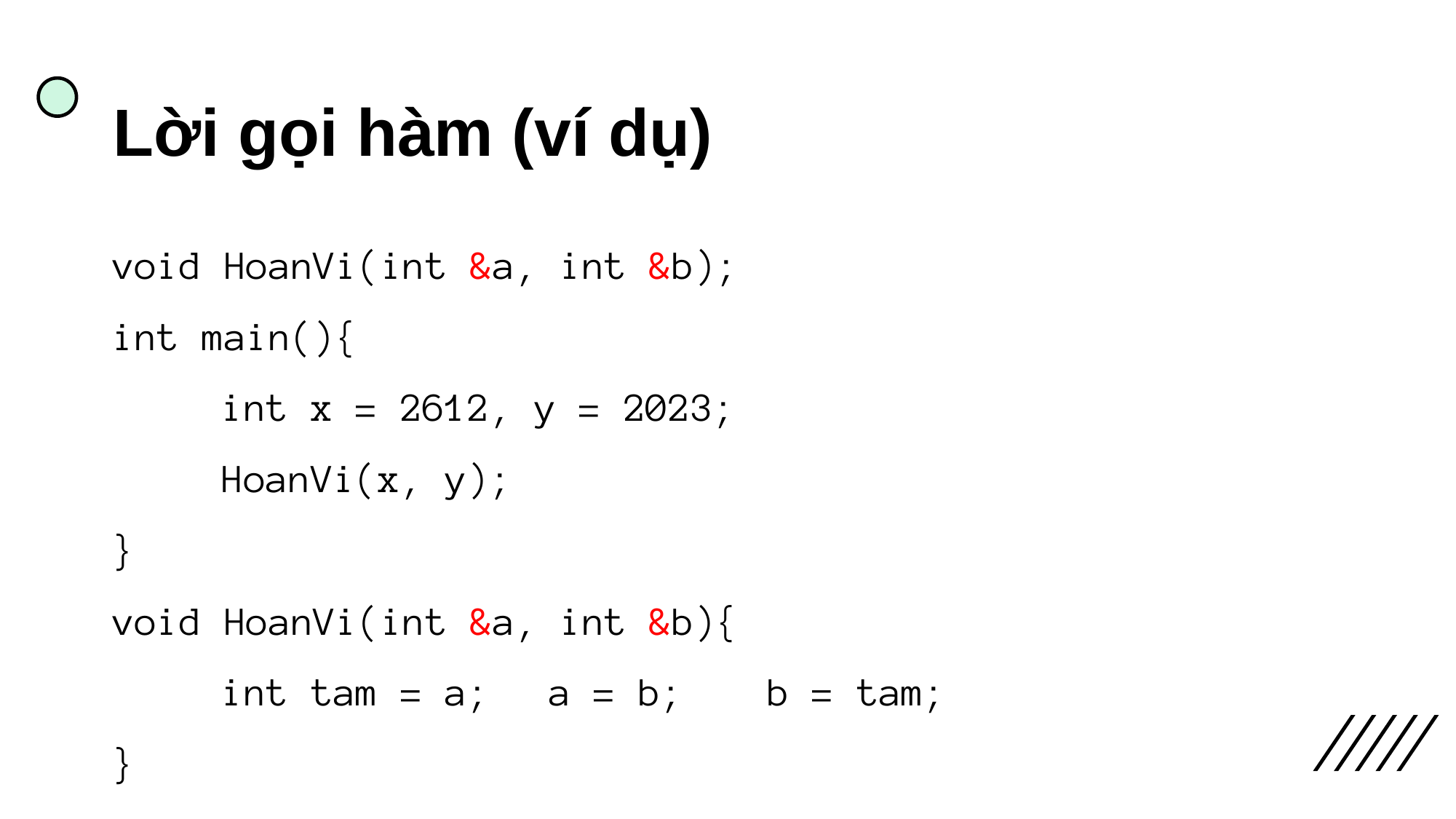

# Lời gọi hàm (ví dụ)
void HoanVi(int &a, int &b);
int main(){
	int x = 2612, y = 2023;
	HoanVi(x, y);
}
void HoanVi(int &a, int &b){
	int tam = a;	a = b;	b = tam;
}